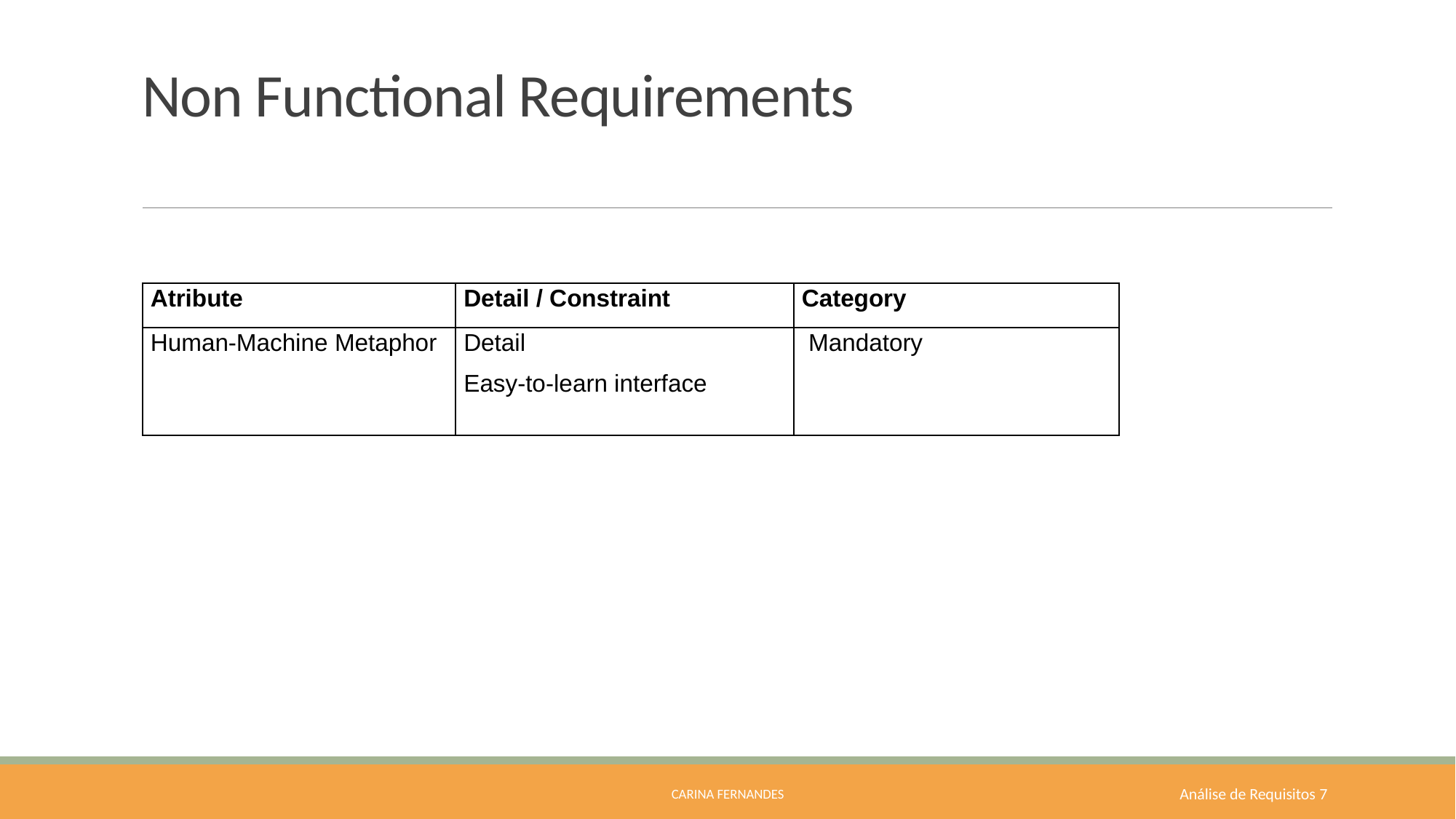

# Non Functional Requirements
| Atribute | Detail / Constraint | Category |
| --- | --- | --- |
| Human-Machine Metaphor | Detail Easy-to-learn interface | Mandatory |
Carina Fernandes
 Análise de Requisitos 7